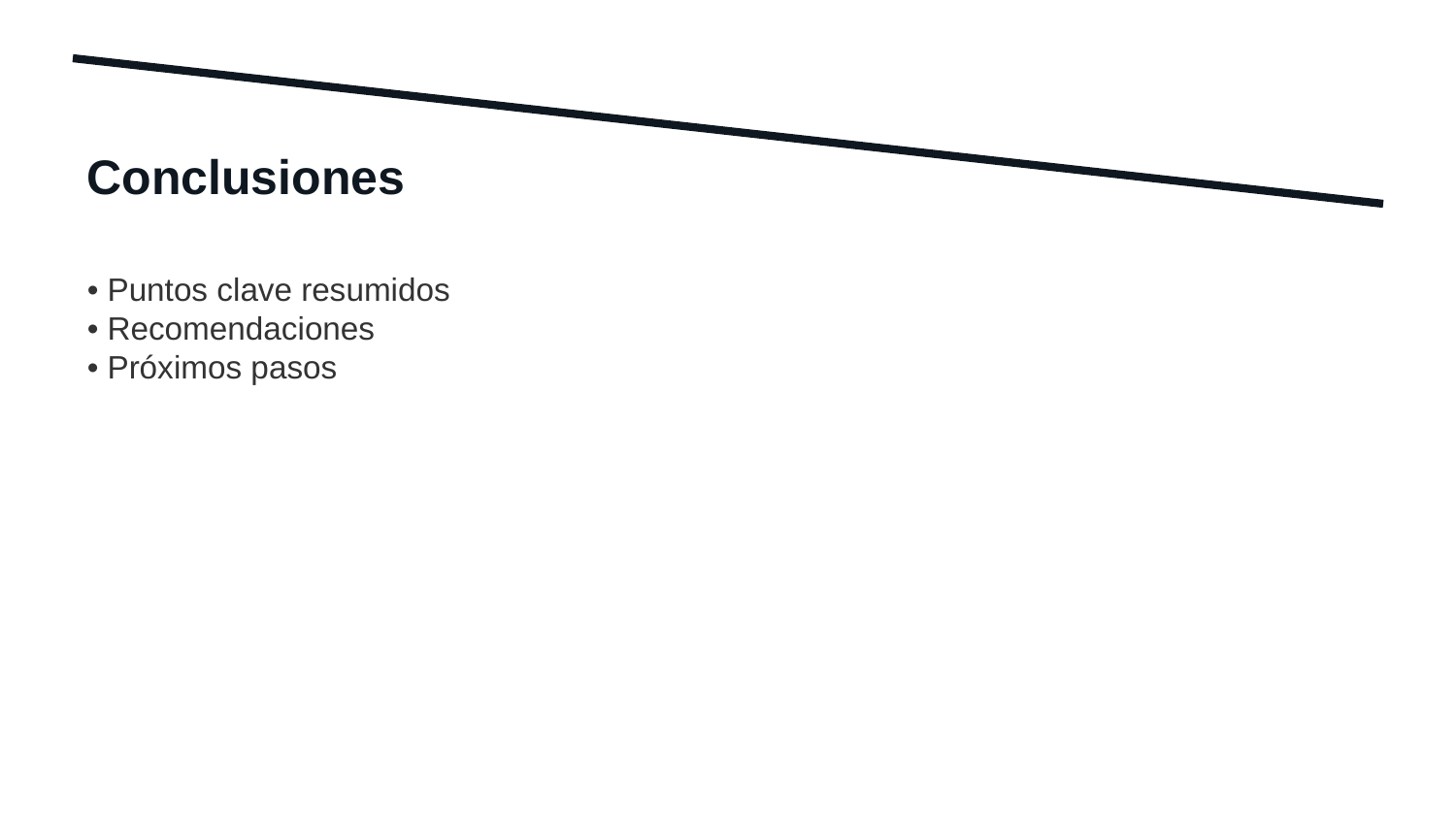

Conclusiones
• Puntos clave resumidos
• Recomendaciones
• Próximos pasos
6